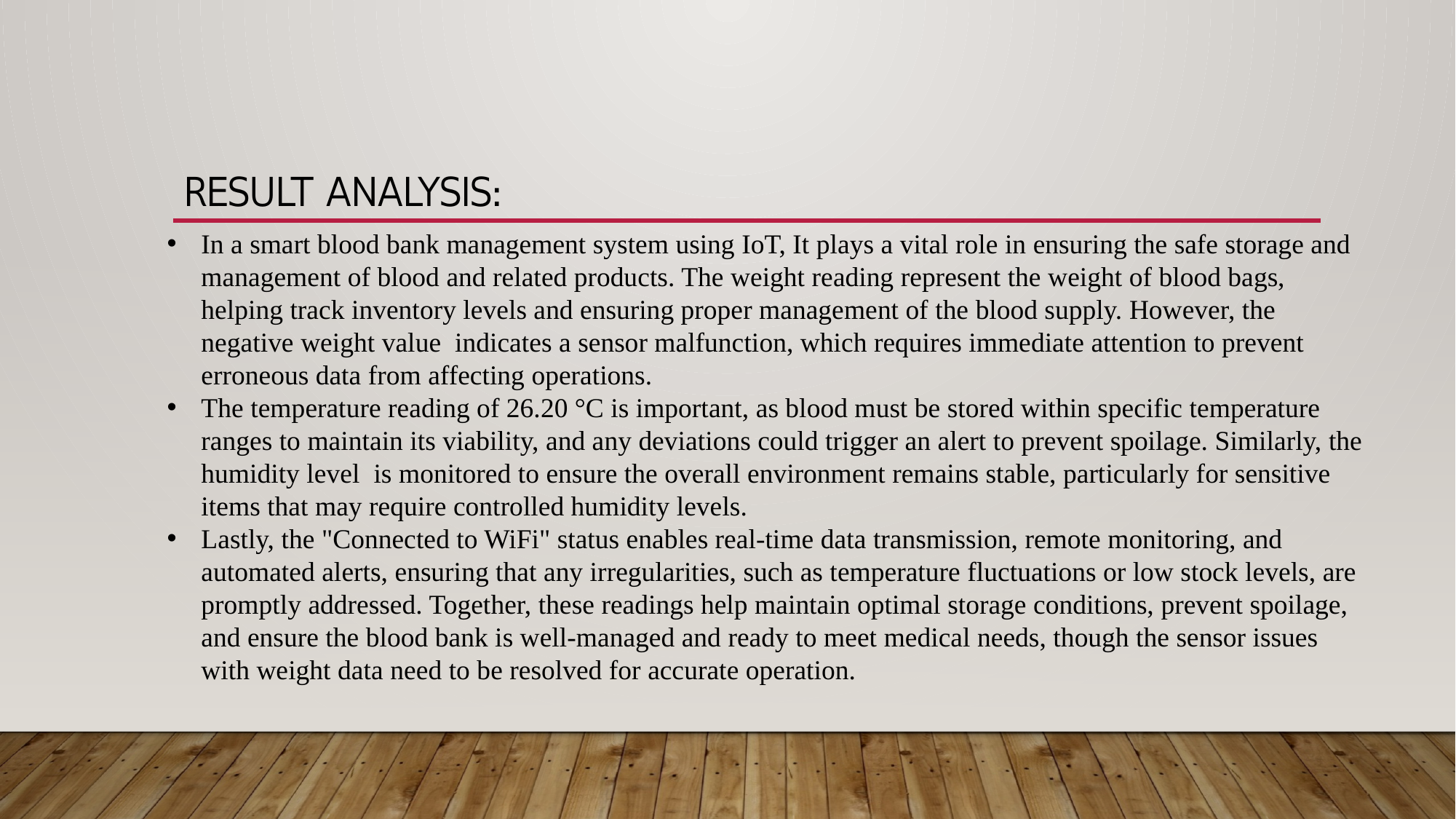

# Result analysis:
In a smart blood bank management system using IoT, It plays a vital role in ensuring the safe storage and management of blood and related products. The weight reading represent the weight of blood bags, helping track inventory levels and ensuring proper management of the blood supply. However, the negative weight value  indicates a sensor malfunction, which requires immediate attention to prevent erroneous data from affecting operations.
The temperature reading of 26.20 °C is important, as blood must be stored within specific temperature ranges to maintain its viability, and any deviations could trigger an alert to prevent spoilage. Similarly, the humidity level  is monitored to ensure the overall environment remains stable, particularly for sensitive items that may require controlled humidity levels.
Lastly, the "Connected to WiFi" status enables real-time data transmission, remote monitoring, and automated alerts, ensuring that any irregularities, such as temperature fluctuations or low stock levels, are promptly addressed. Together, these readings help maintain optimal storage conditions, prevent spoilage, and ensure the blood bank is well-managed and ready to meet medical needs, though the sensor issues with weight data need to be resolved for accurate operation.